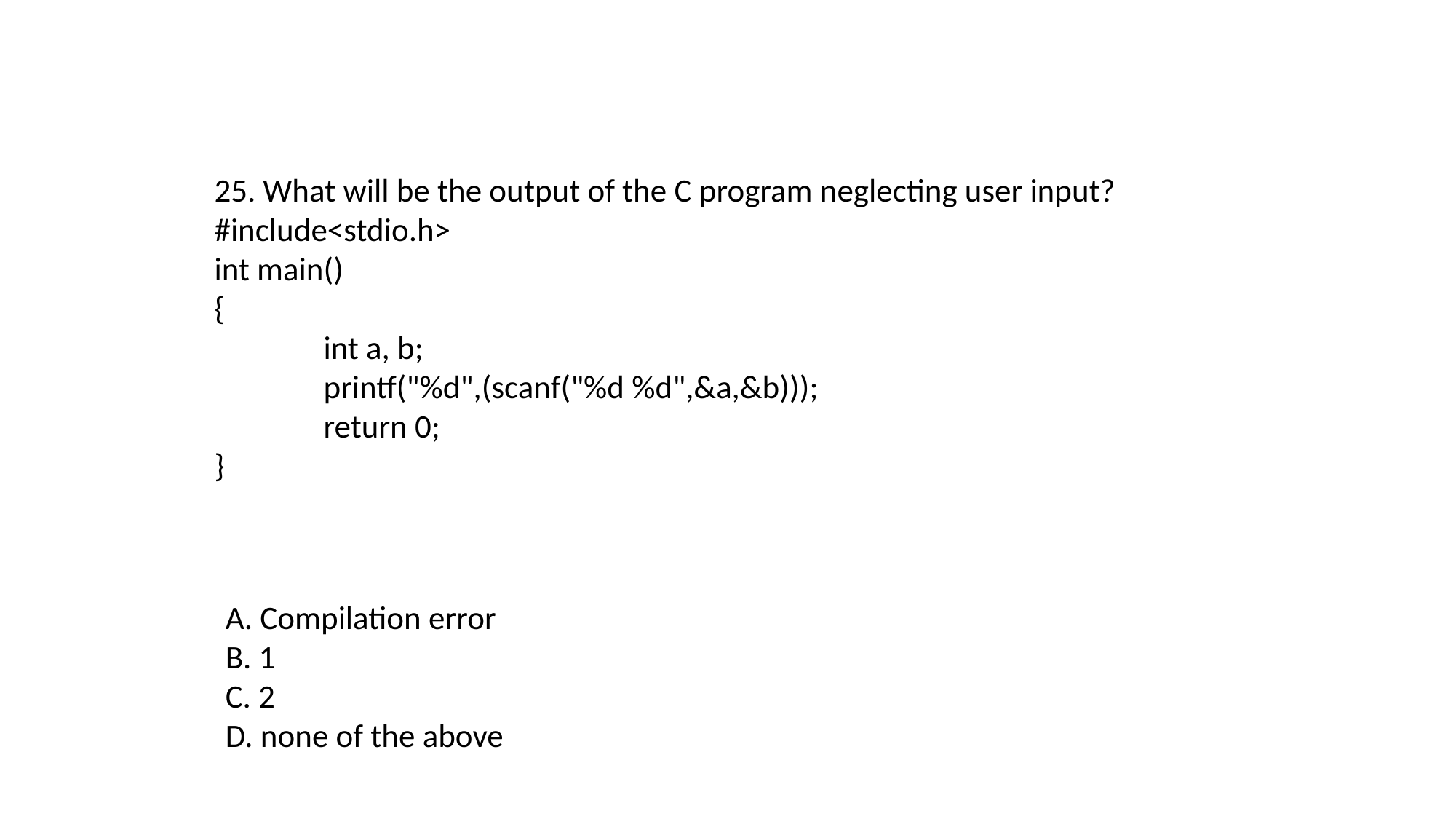

25. What will be the output of the C program neglecting user input?
#include<stdio.h>
int main()
{
	int a, b;
	printf("%d",(scanf("%d %d",&a,&b)));
	return 0;
}
A. Compilation error
B. 1
C. 2
D. none of the above